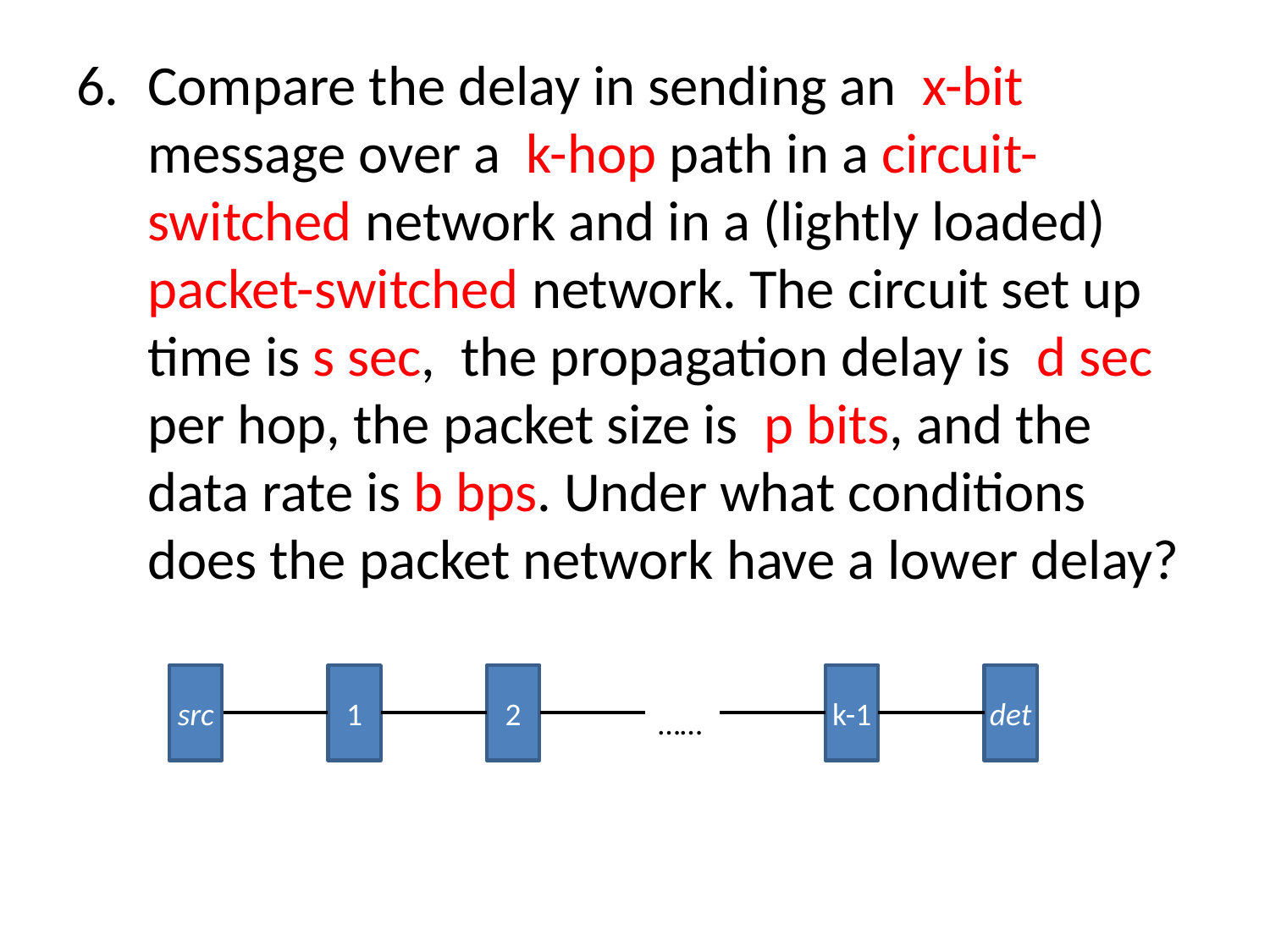

Compare the delay in sending an  x-bit message over a  k-hop path in a circuit-switched network and in a (lightly loaded)  packet-switched network. The circuit set up time is s sec,  the propagation delay is  d sec per hop, the packet size is  p bits, and the data rate is b bps. Under what conditions  does the packet network have a lower delay?
src
1
2
k-1
det
……